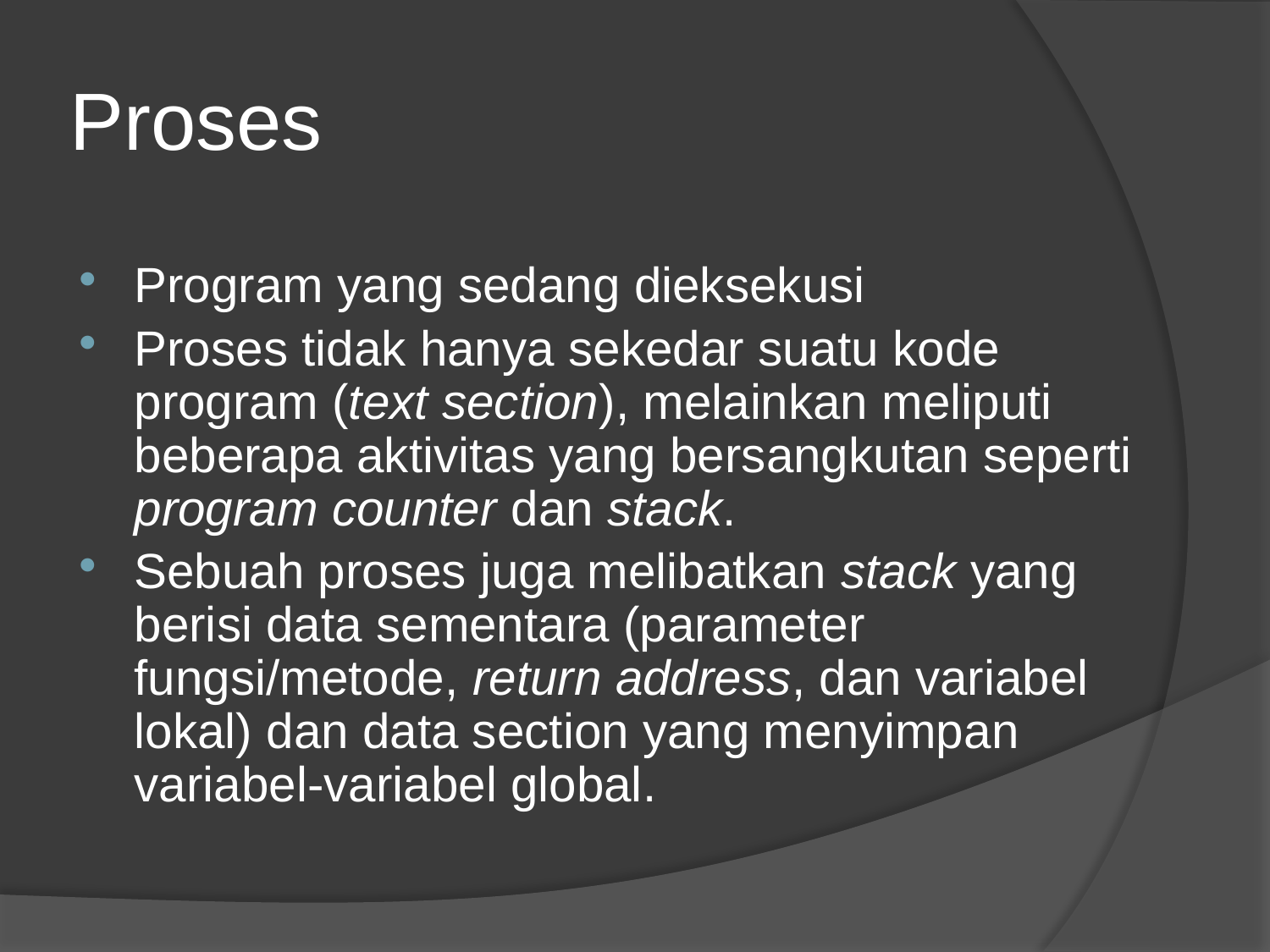

# Proses
Program yang sedang dieksekusi
Proses tidak hanya sekedar suatu kode program (text section), melainkan meliputi beberapa aktivitas yang bersangkutan seperti program counter dan stack.
Sebuah proses juga melibatkan stack yang berisi data sementara (parameter fungsi/metode, return address, dan variabel lokal) dan data section yang menyimpan variabel-variabel global.